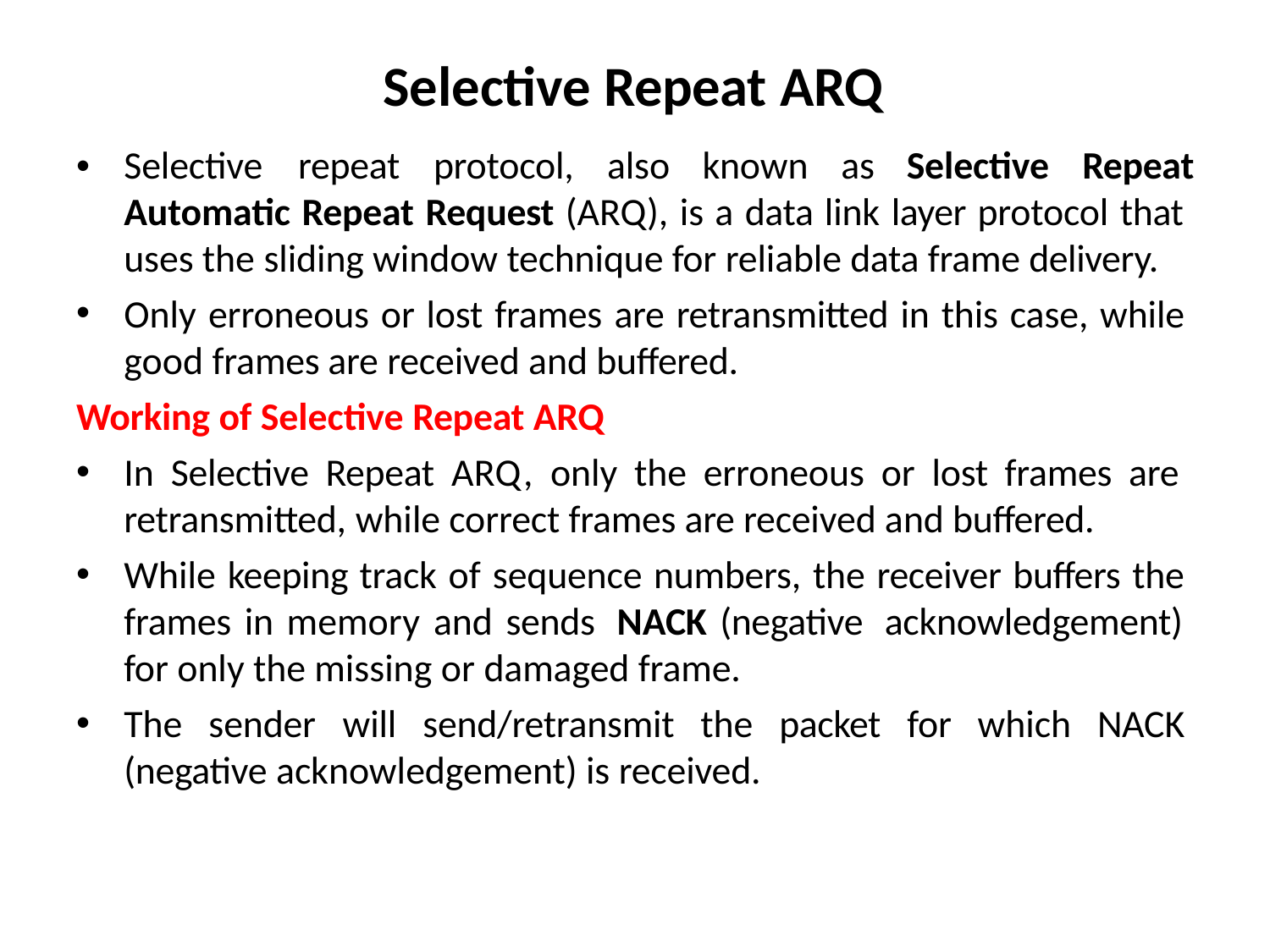

# Selective Repeat ARQ
•
Selective	repeat	protocol,	also	known	as	Selective	Repeat
Automatic Repeat Request (ARQ), is a data link layer protocol that
uses the sliding window technique for reliable data frame delivery.
Only erroneous or lost frames are retransmitted in this case, while
good frames are received and buffered.
Working of Selective Repeat ARQ
In Selective Repeat ARQ, only the erroneous or lost frames are  retransmitted, while correct frames are received and buffered.
While keeping track of sequence numbers, the receiver buffers the  frames in memory and sends NACK (negative acknowledgement)  for only the missing or damaged frame.
The   sender will send/retransmit the   packet for which NACK
(negative acknowledgement) is received.